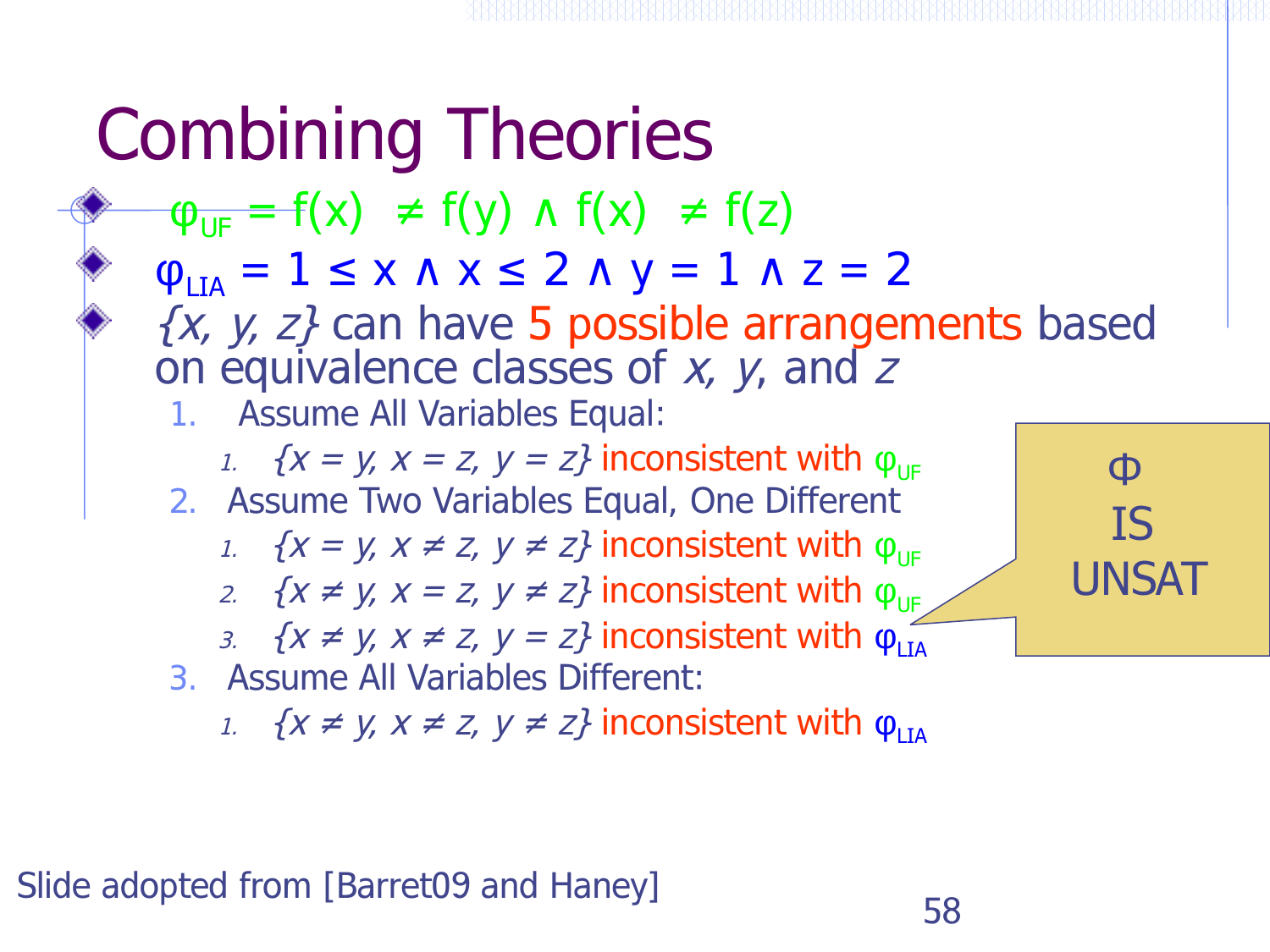

# Combining Theories
 φUF = f(x)  ≠ f(y) ∧ f(x)  ≠ f(z)
φLIA = 1 ≤ x ∧ x ≤ 2 ∧ y = 1 ∧ z = 2
{x, y, z} can have 5 possible arrangements based on equivalence classes of x, y, and z
 Assume All Variables Equal:
{x = y, x = z, y = z} inconsistent with φUF
Assume Two Variables Equal, One Different
{x = y, x ≠ z, y ≠ z} inconsistent with φUF
{x ≠ y, x = z, y ≠ z} inconsistent with φUF
{x ≠ y, x ≠ z, y = z} inconsistent with φLIA
Assume All Variables Different:
{x ≠ y, x ≠ z, y ≠ z} inconsistent with φLIA

Φ
IS
 UNSAT
Slide adopted from [Barret09 and Haney]
58